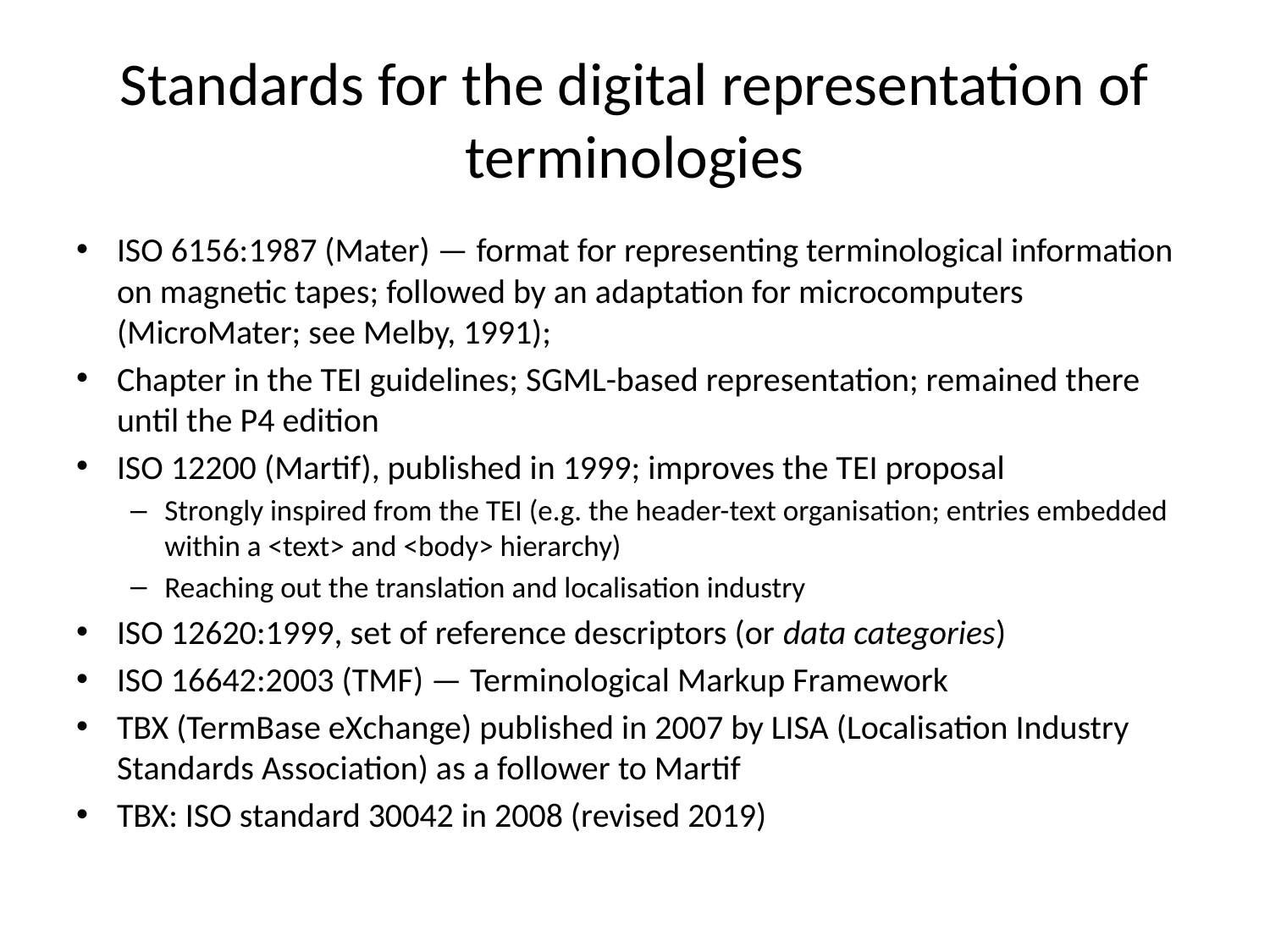

# Standards for the digital representation of terminologies
ISO 6156:1987 (Mater) — format for representing terminological information on magnetic tapes; followed by an adaptation for microcomputers (MicroMater; see Melby, 1991);
Chapter in the TEI guidelines; SGML-based representation; remained there until the P4 edition
ISO 12200 (Martif), published in 1999; improves the TEI proposal
Strongly inspired from the TEI (e.g. the header-text organisation; entries embedded within a <text> and <body> hierarchy)
Reaching out the translation and localisation industry
ISO 12620:1999, set of reference descriptors (or data categories)
ISO 16642:2003 (TMF) — Terminological Markup Framework
TBX (TermBase eXchange) published in 2007 by LISA (Localisation Industry Standards Association) as a follower to Martif
TBX: ISO standard 30042 in 2008 (revised 2019)